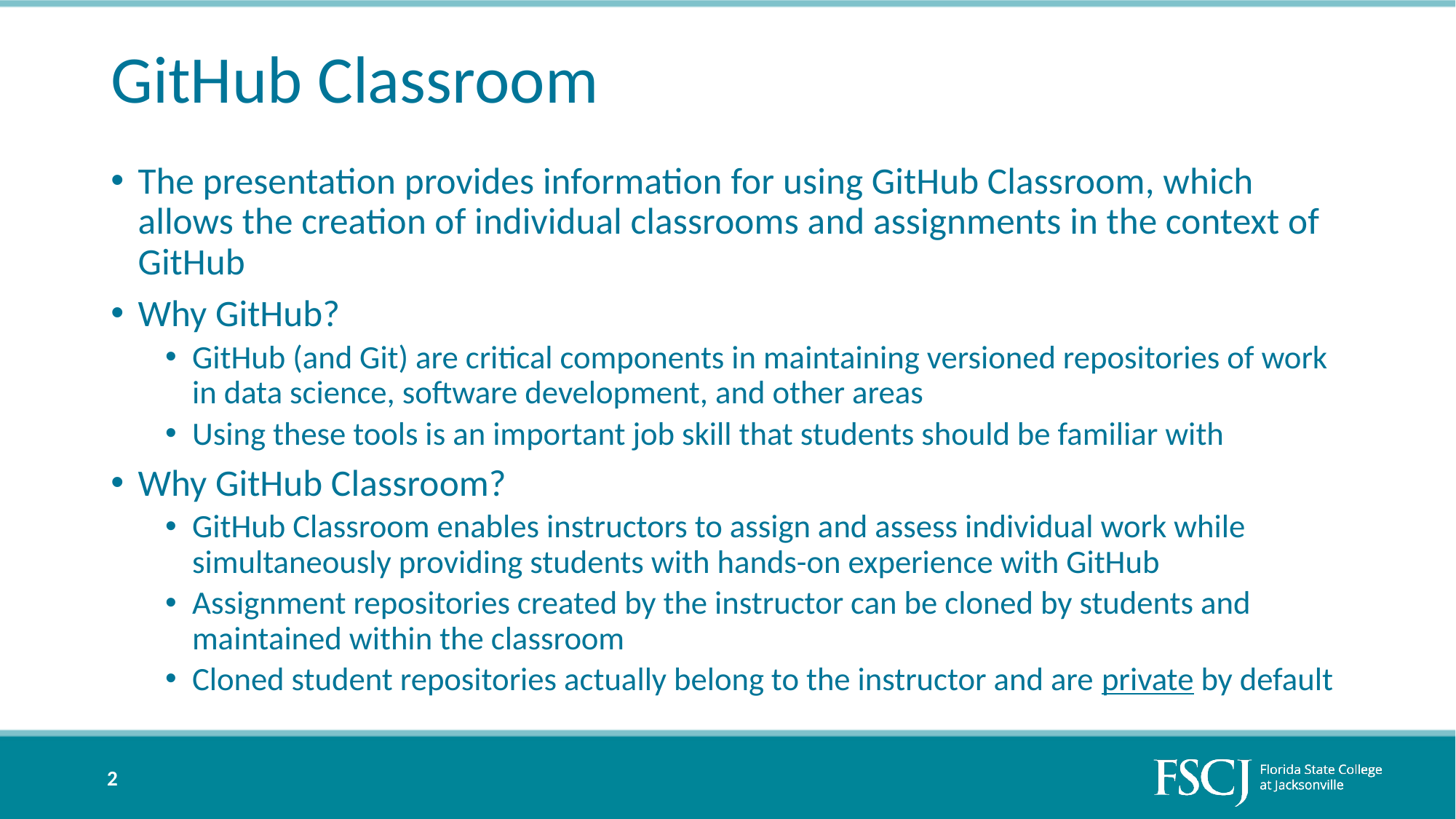

# GitHub Classroom
The presentation provides information for using GitHub Classroom, which allows the creation of individual classrooms and assignments in the context of GitHub
Why GitHub?
GitHub (and Git) are critical components in maintaining versioned repositories of work in data science, software development, and other areas
Using these tools is an important job skill that students should be familiar with
Why GitHub Classroom?
GitHub Classroom enables instructors to assign and assess individual work while simultaneously providing students with hands-on experience with GitHub
Assignment repositories created by the instructor can be cloned by students and maintained within the classroom
Cloned student repositories actually belong to the instructor and are private by default